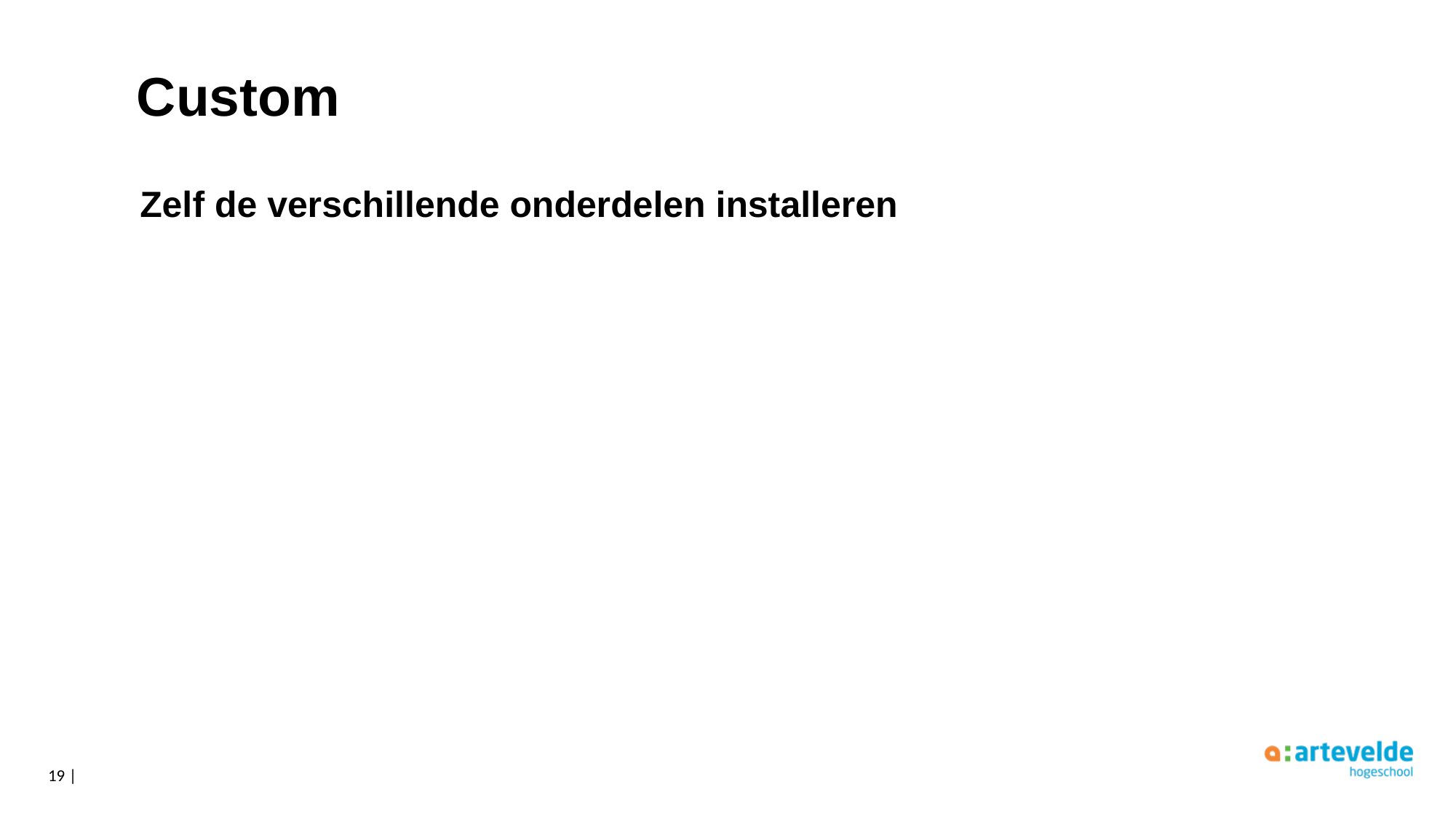

# Custom
Zelf de verschillende onderdelen installeren

19 |